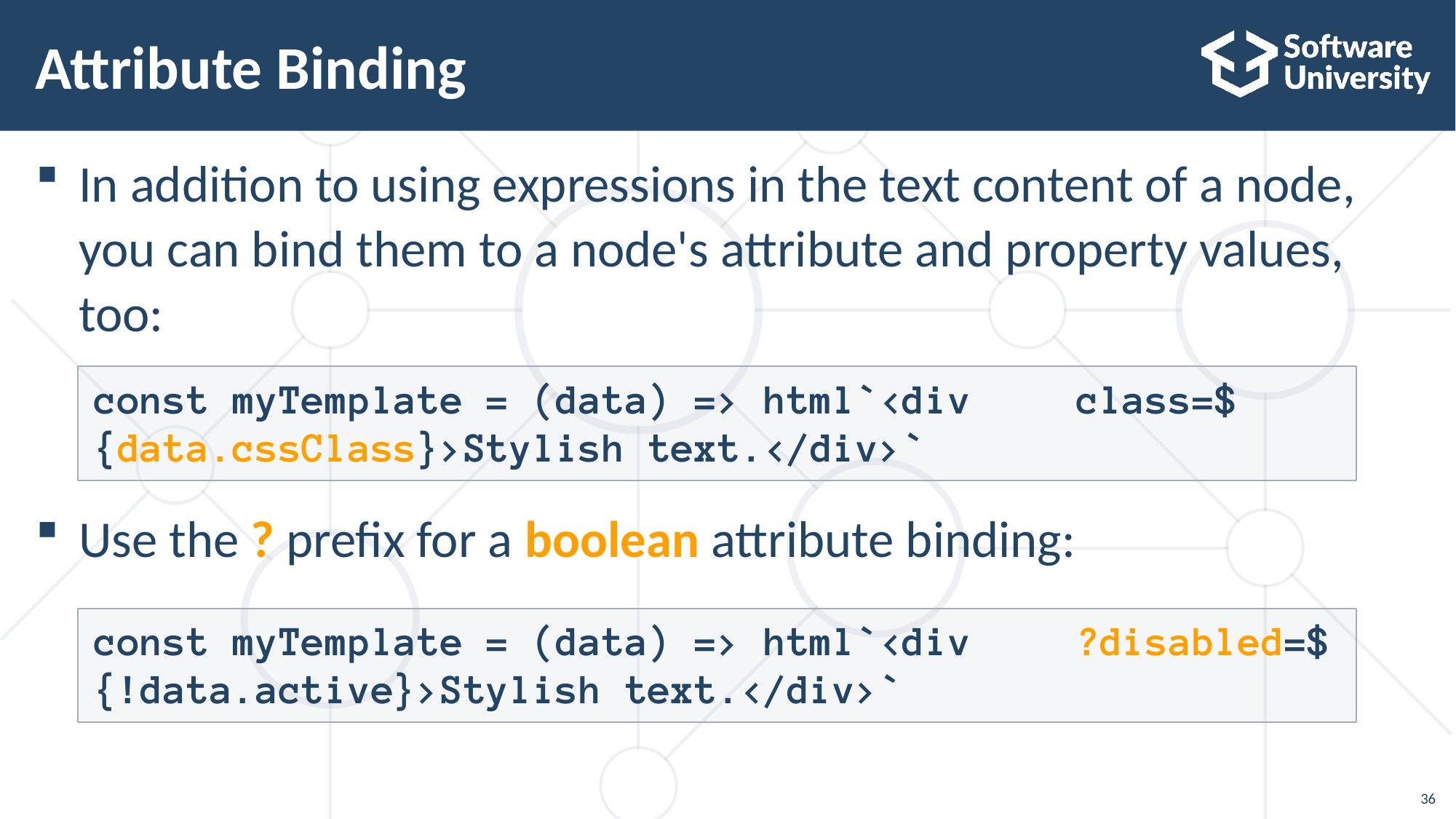

# Attribute Binding
In addition to using expressions in the text content of a node, you can bind them to a node's attribute and property values, too:
Use the ? prefix for a boolean attribute binding:
const myTemplate = (data) => html`<div 	class=${data.cssClass}>Stylish text.</div>`
const myTemplate = (data) => html`<div 	?disabled=${!data.active}>Stylish text.</div>`
36